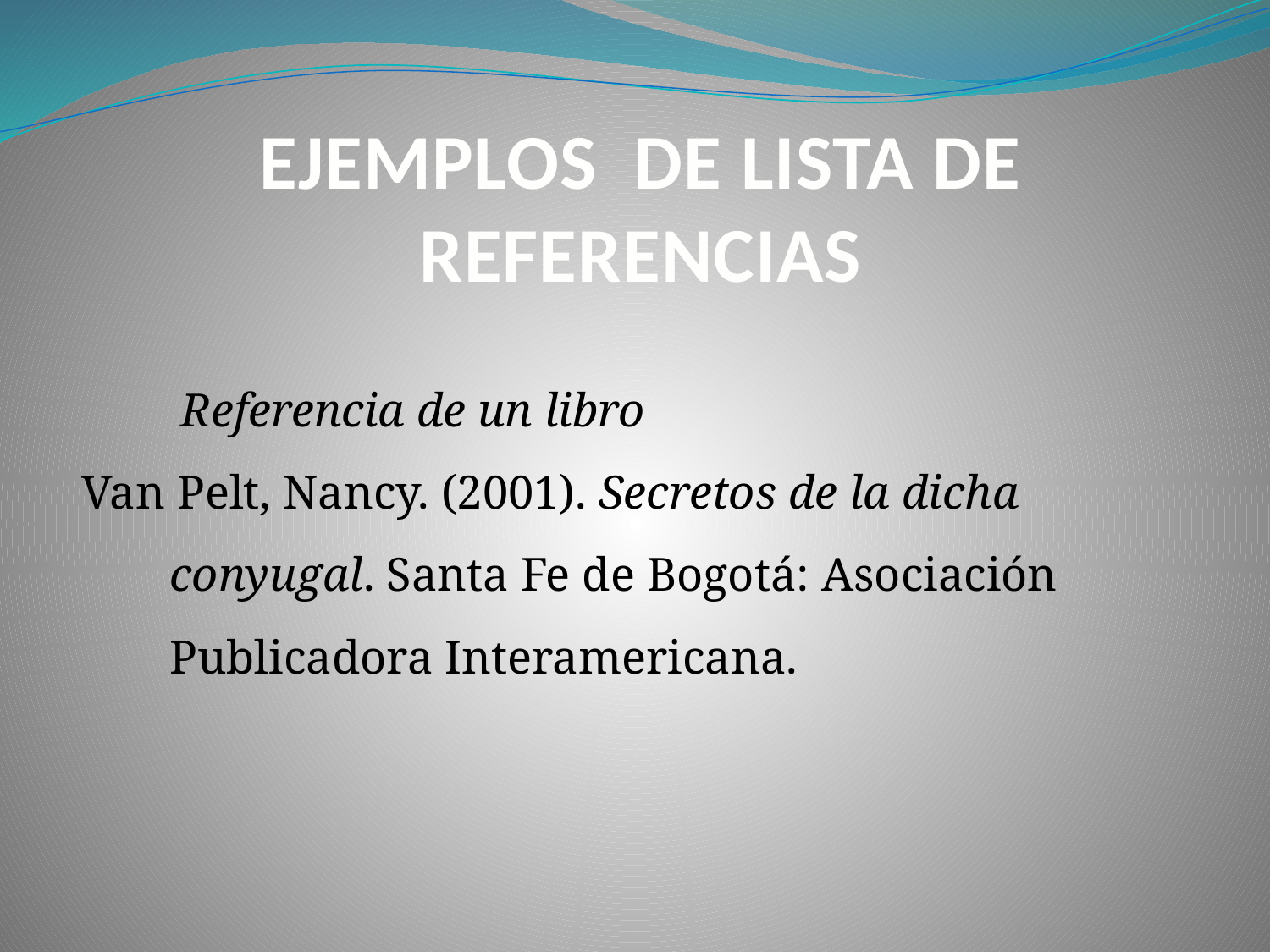

# EJEMPLOS  DE LISTA DE REFERENCIAS
   Referencia de un libro
Van Pelt, Nancy. (2001). Secretos de la dicha conyugal. Santa Fe de Bogotá: Asociación Publicadora Interamericana.